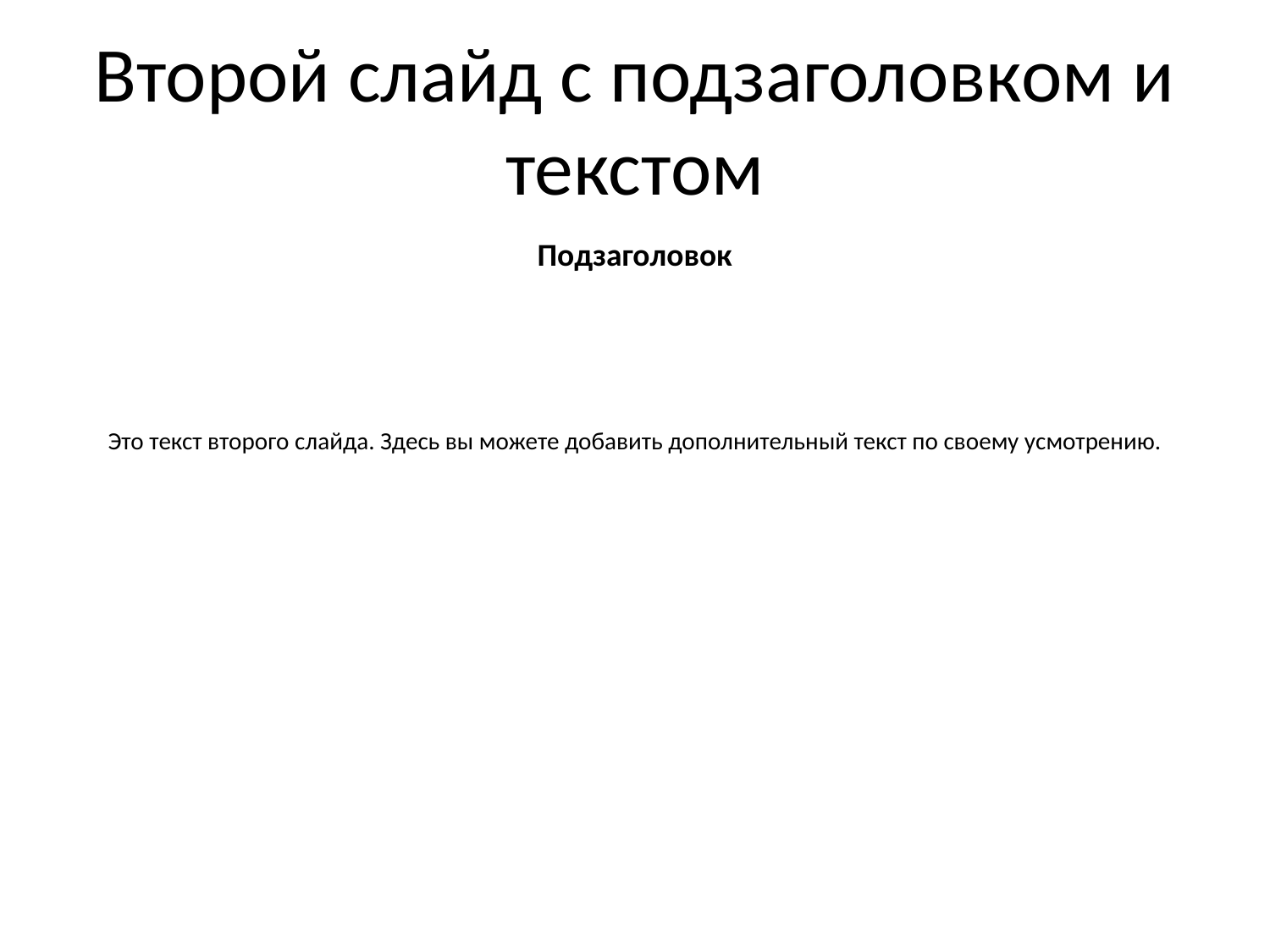

# Второй слайд с подзаголовком и текстом

Подзаголовок

Это текст второго слайда. Здесь вы можете добавить дополнительный текст по своему усмотрению.